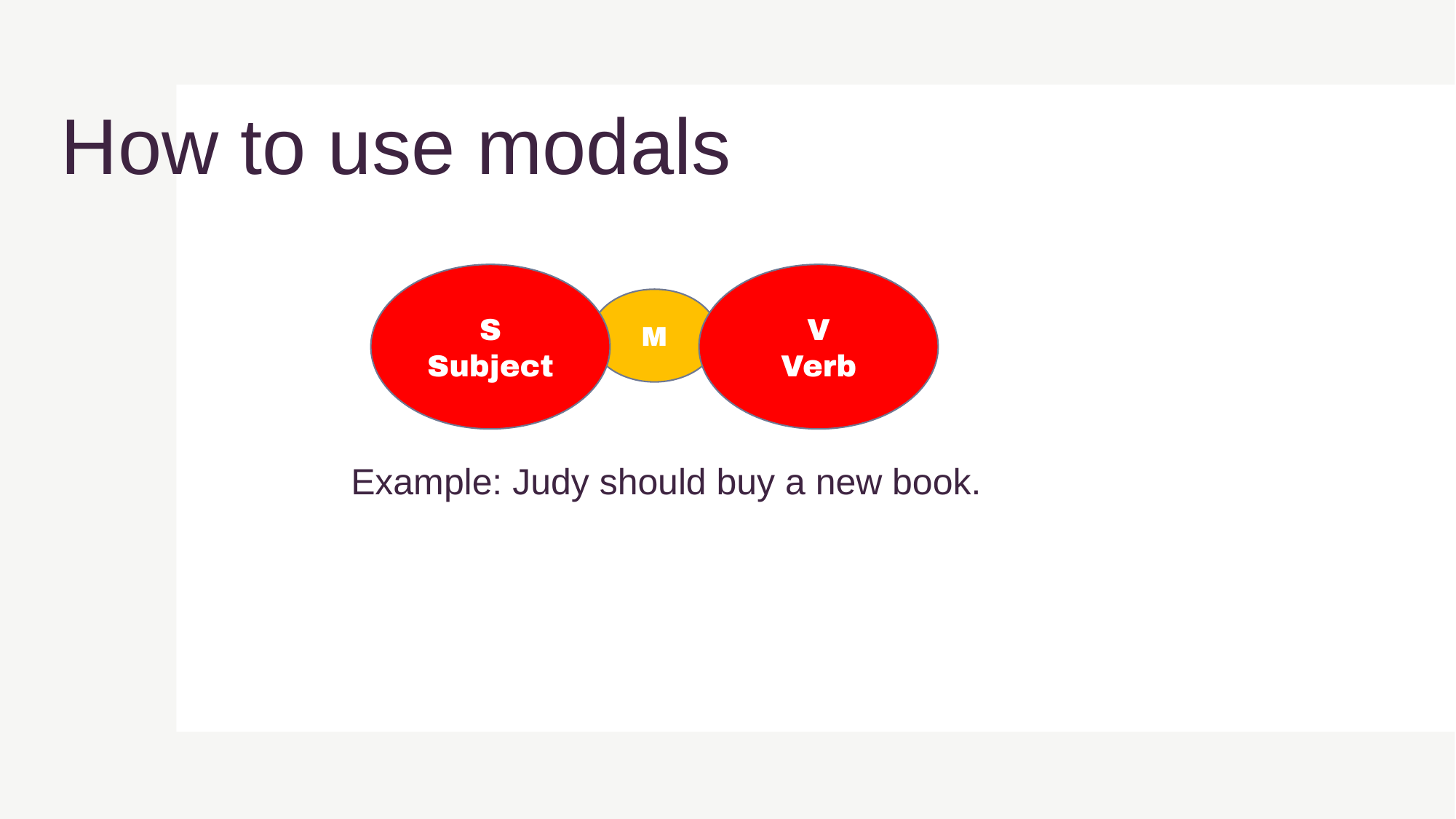

# How to use modals
S
Subject
V
Verb
M
Example: Judy should buy a new book.